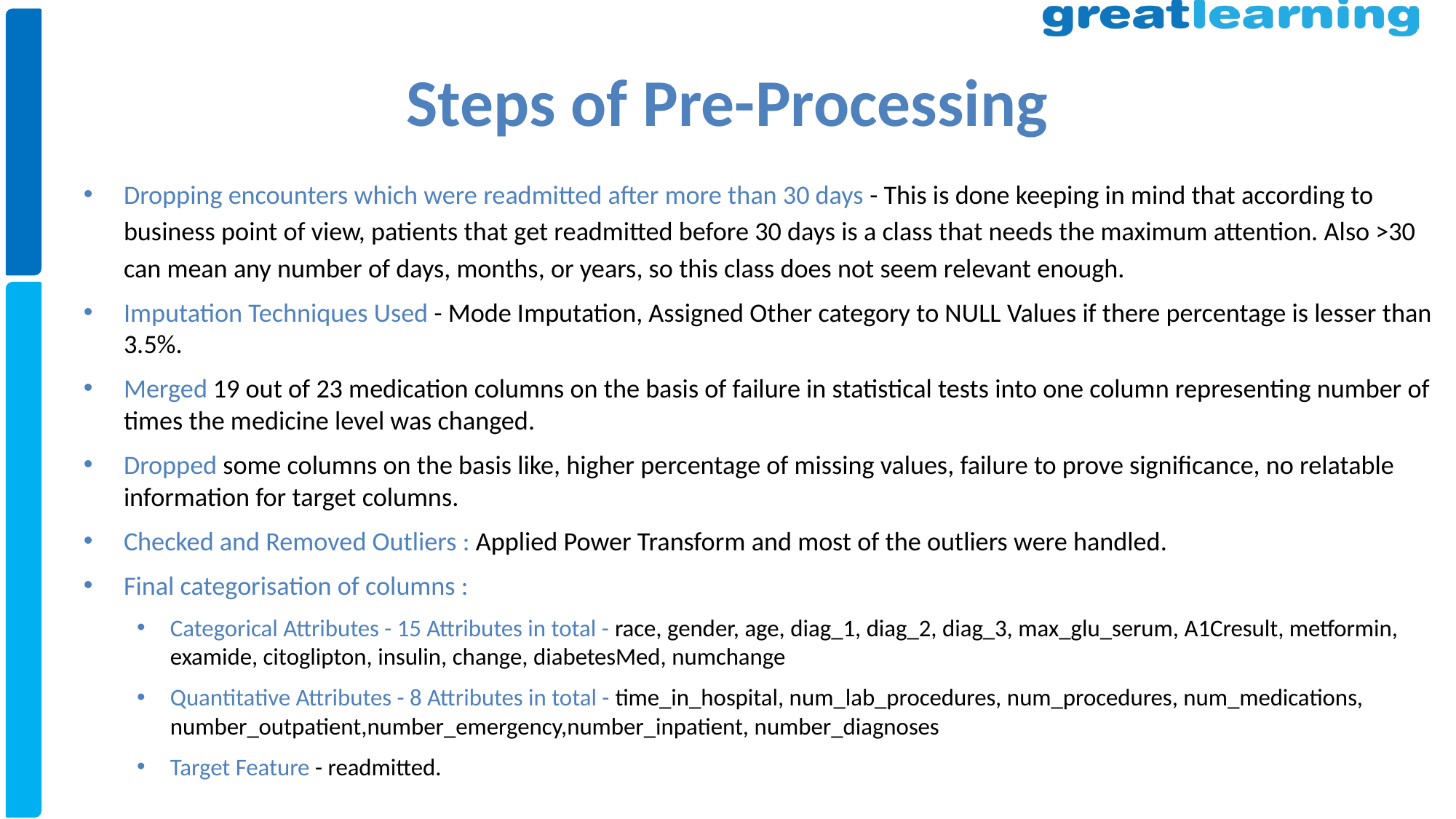

# Steps of Pre-Processing
Dropping encounters which were readmitted after more than 30 days - This is done keeping in mind that according to business point of view, patients that get readmitted before 30 days is a class that needs the maximum attention. Also >30 can mean any number of days, months, or years, so this class does not seem relevant enough.
Imputation Techniques Used - Mode Imputation, Assigned Other category to NULL Values if there percentage is lesser than 3.5%.
Merged 19 out of 23 medication columns on the basis of failure in statistical tests into one column representing number of times the medicine level was changed.
Dropped some columns on the basis like, higher percentage of missing values, failure to prove significance, no relatable information for target columns.
Checked and Removed Outliers : Applied Power Transform and most of the outliers were handled.
Final categorisation of columns :
Categorical Attributes - 15 Attributes in total - race, gender, age, diag_1, diag_2, diag_3, max_glu_serum, A1Cresult, metformin, examide, citoglipton, insulin, change, diabetesMed, numchange
Quantitative Attributes - 8 Attributes in total - time_in_hospital, num_lab_procedures, num_procedures, num_medications, number_outpatient,number_emergency,number_inpatient, number_diagnoses
Target Feature - readmitted.